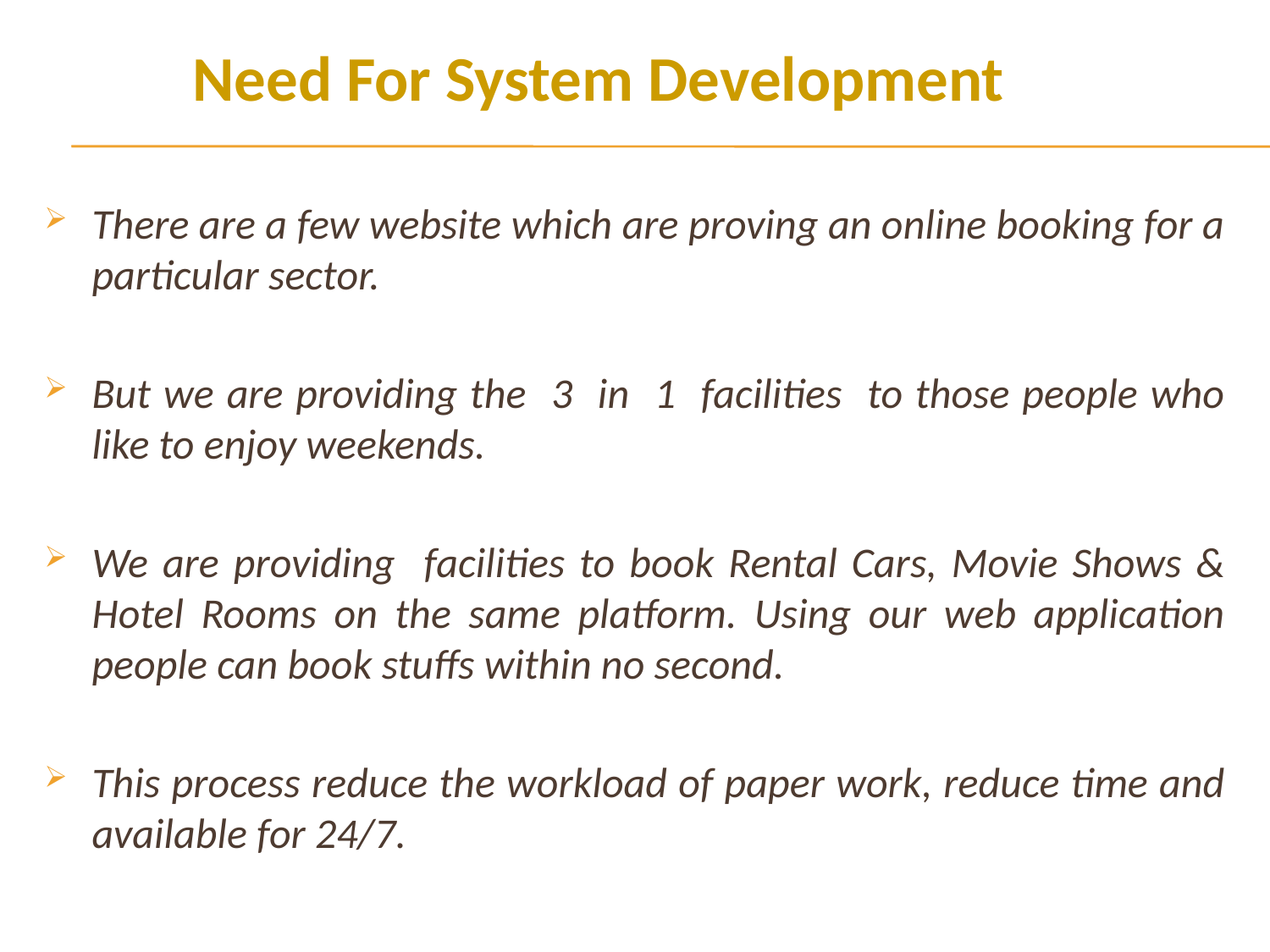

Need For System Development
There are a few website which are proving an online booking for a particular sector.

But we are providing the  3  in  1  facilities  to those people who like to enjoy weekends.

We are providing  facilities to book Rental Cars, Movie Shows & Hotel Rooms on the same platform. Using our web application people can book stuffs within no second.

This process reduce the workload of paper work, reduce time and available for 24/7.